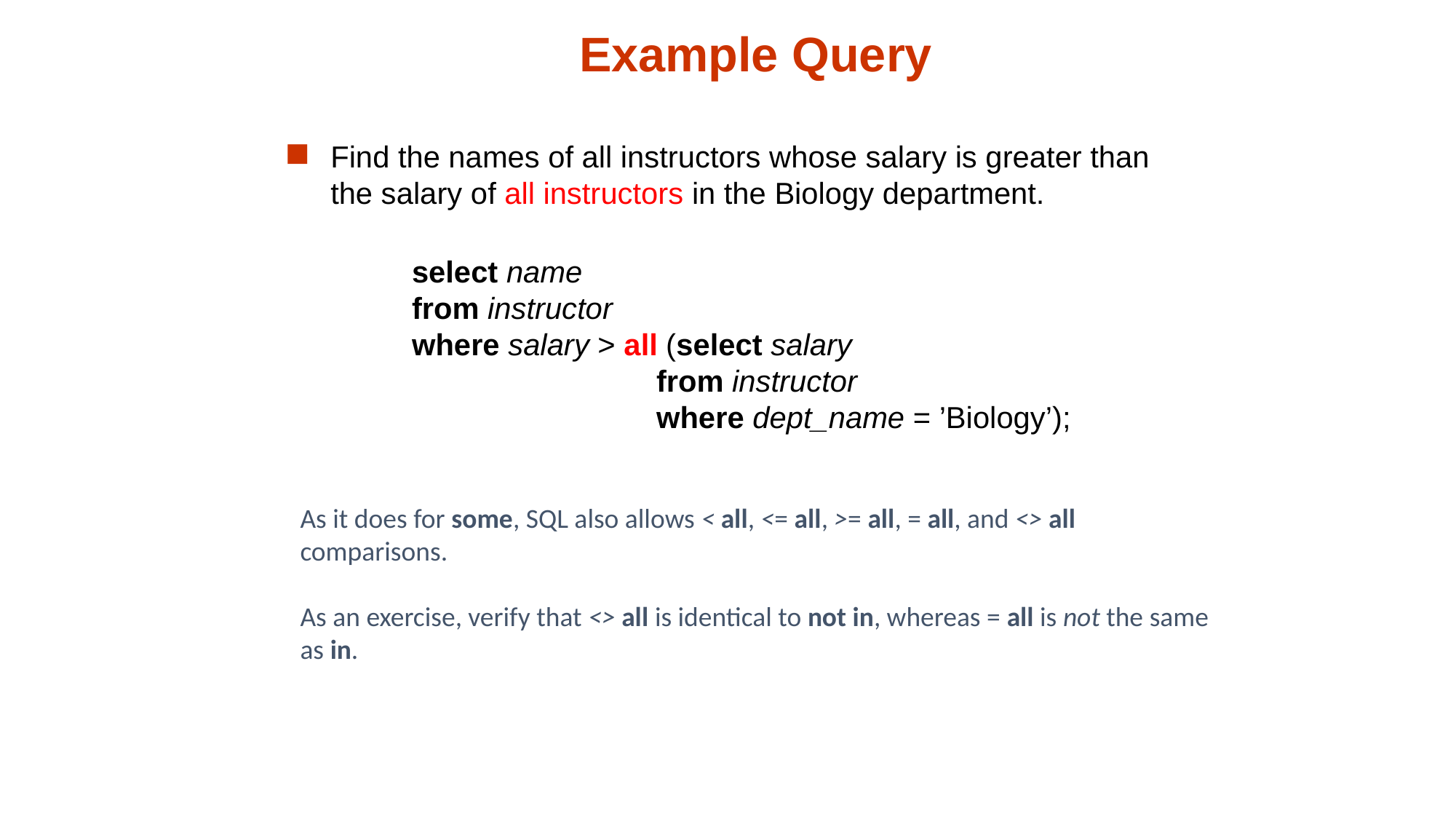

Example Query
Find the names of all instructors whose salary is greater than the salary of all instructors in the Biology department.
select name
from instructor
where salary > all (select salary
                                from instructor
                                where dept_name = ’Biology’);

As it does for some, SQL also allows < all, <= all, >= all, = all, and <> all
comparisons.

As an exercise, verify that <> all is identical to not in, whereas = all is not the same as in.